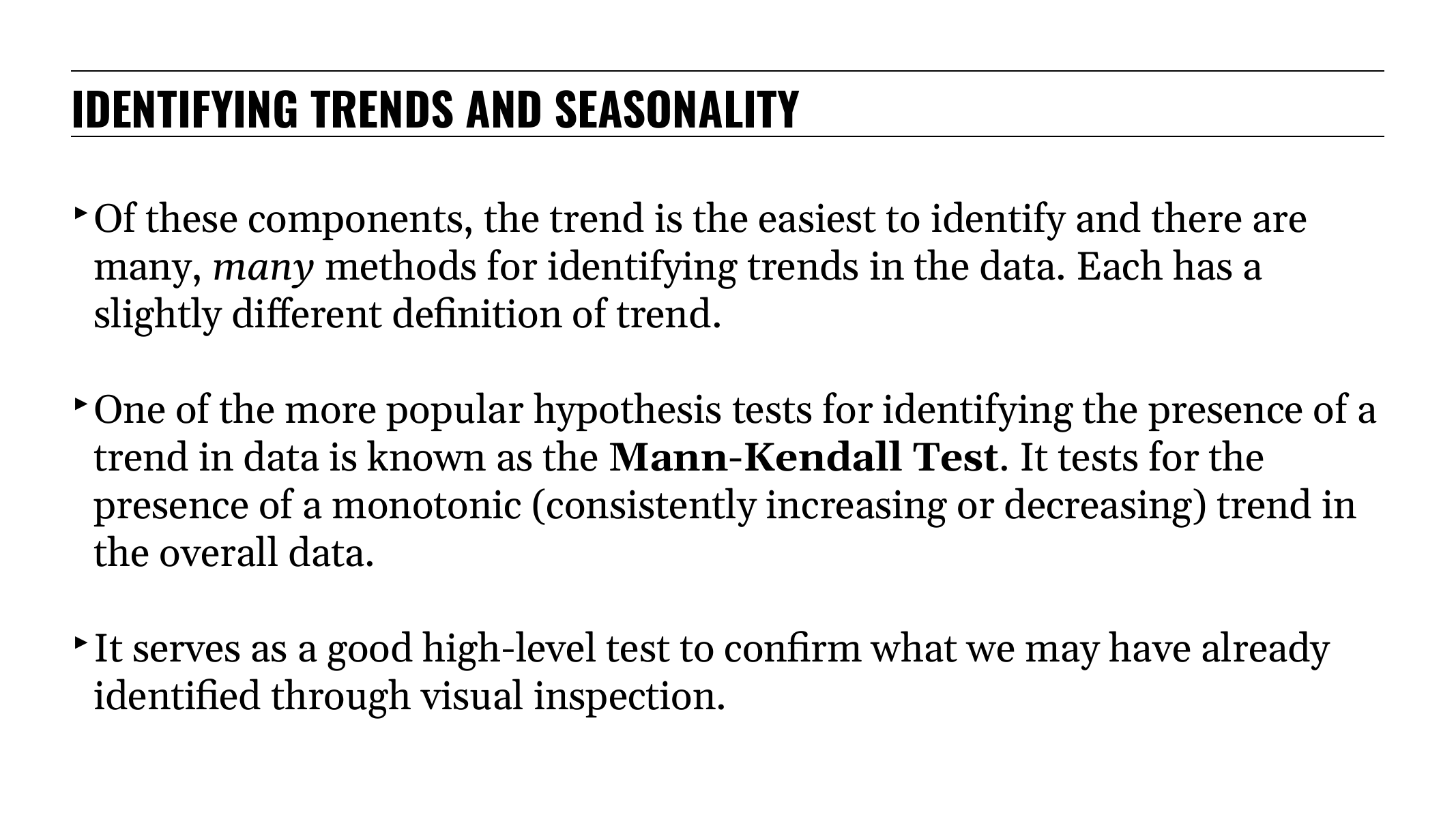

IDENTIFYING TRENDS AND SEASONALITY

Of these components, the trend is the easiest to identify and there are many, many methods for identifying trends in the data. Each has a slightly different definition of trend.

One of the more popular hypothesis tests for identifying the presence of a trend in data is known as the Mann-Kendall Test. It tests for the presence of a monotonic (consistently increasing or decreasing) trend in the overall data.

It serves as a good high-level test to confirm what we may have already identified through visual inspection.